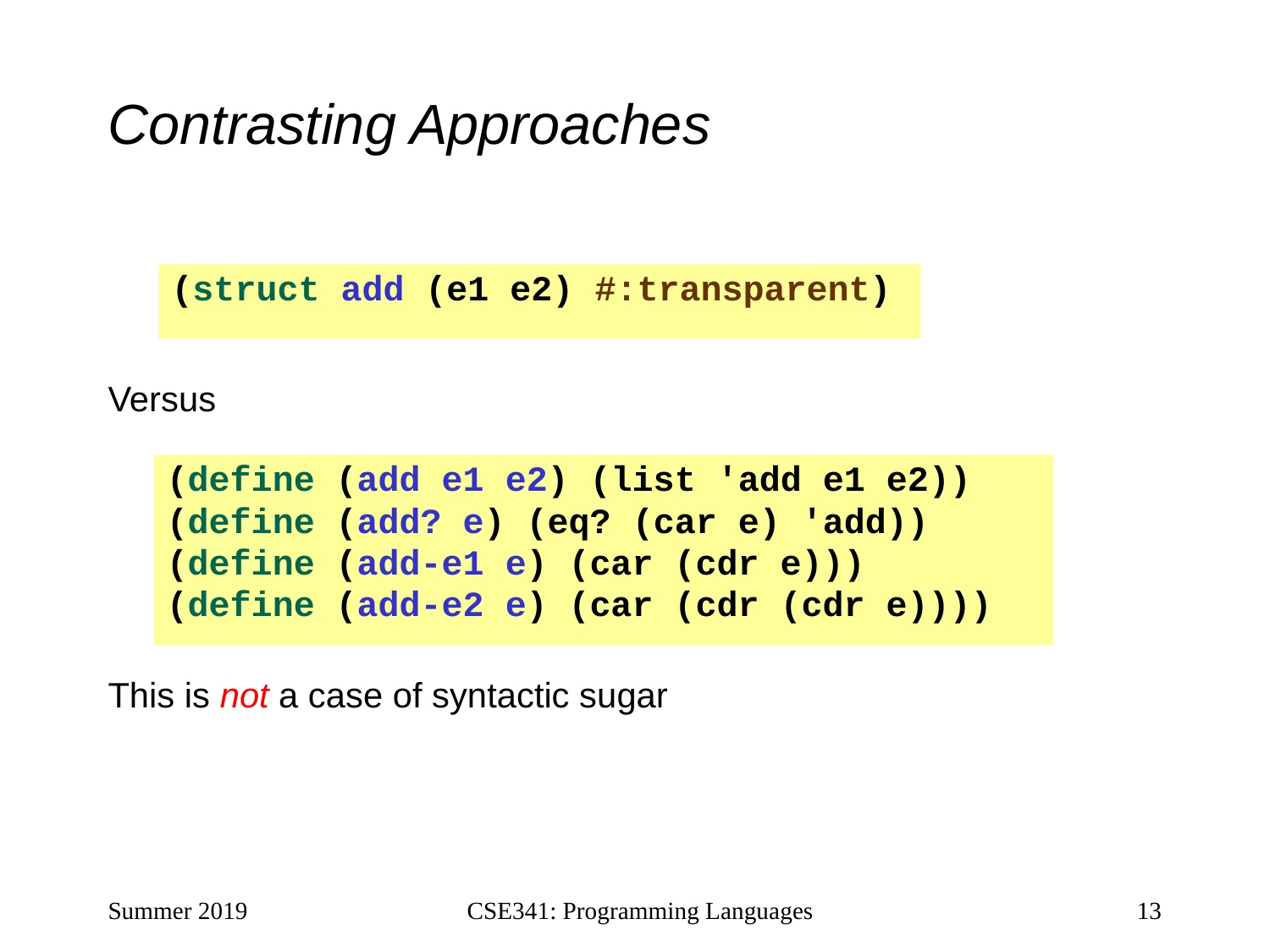

# Contrasting Approaches

Versus

This is not a case of syntactic sugar
(struct add (e1 e2) #:transparent)

(define (add e1 e2) (list 'add e1 e2))
(define (add? e) (eq? (car e) 'add))
(define (add-e1 e) (car (cdr e)))
(define (add-e2 e) (car (cdr (cdr e))))

Summer 2019
CSE341: Programming Languages
13